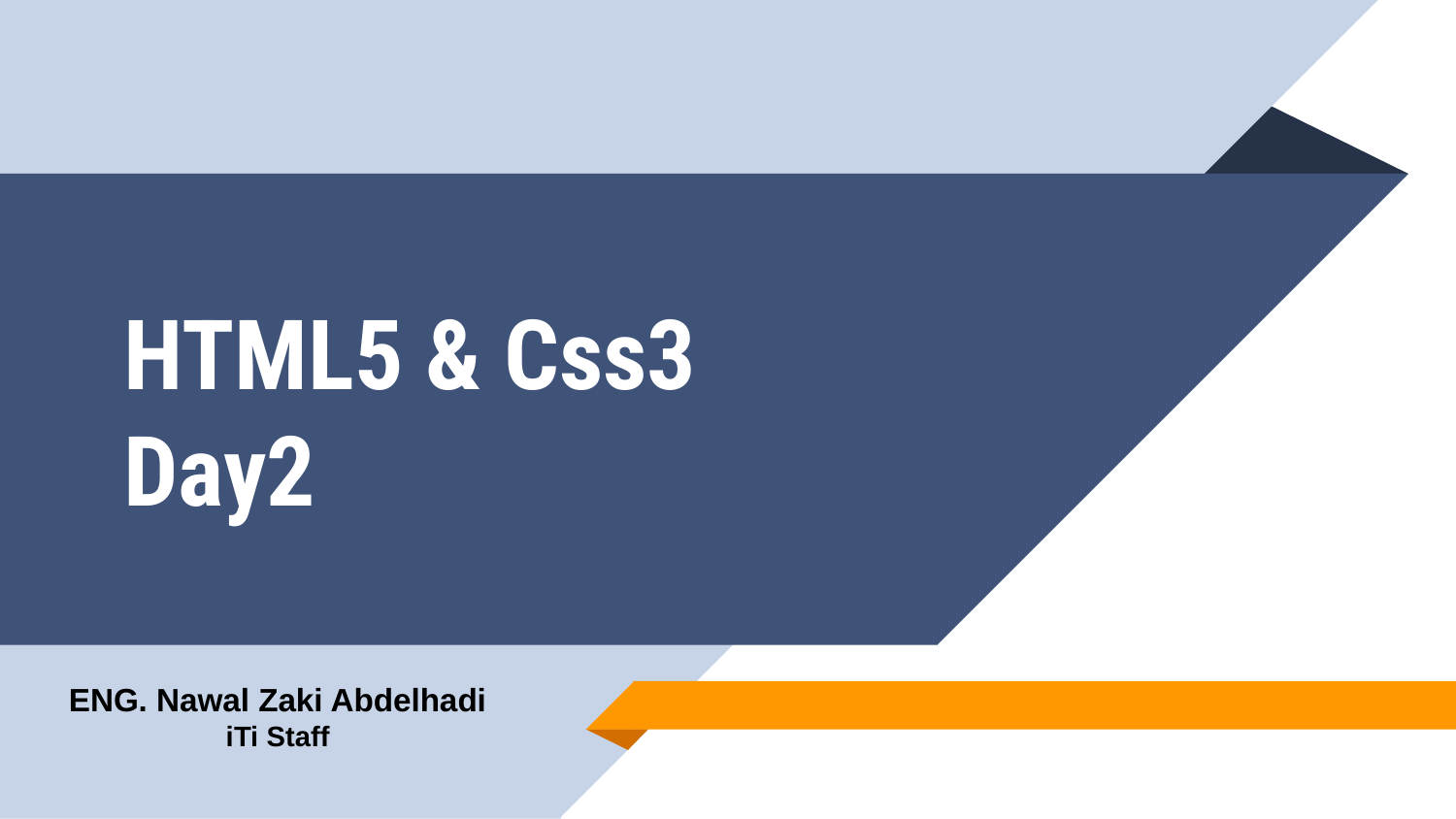

# HTML5 & Css3 Day2
ENG. Nawal Zaki Abdelhadi
iTi Staff